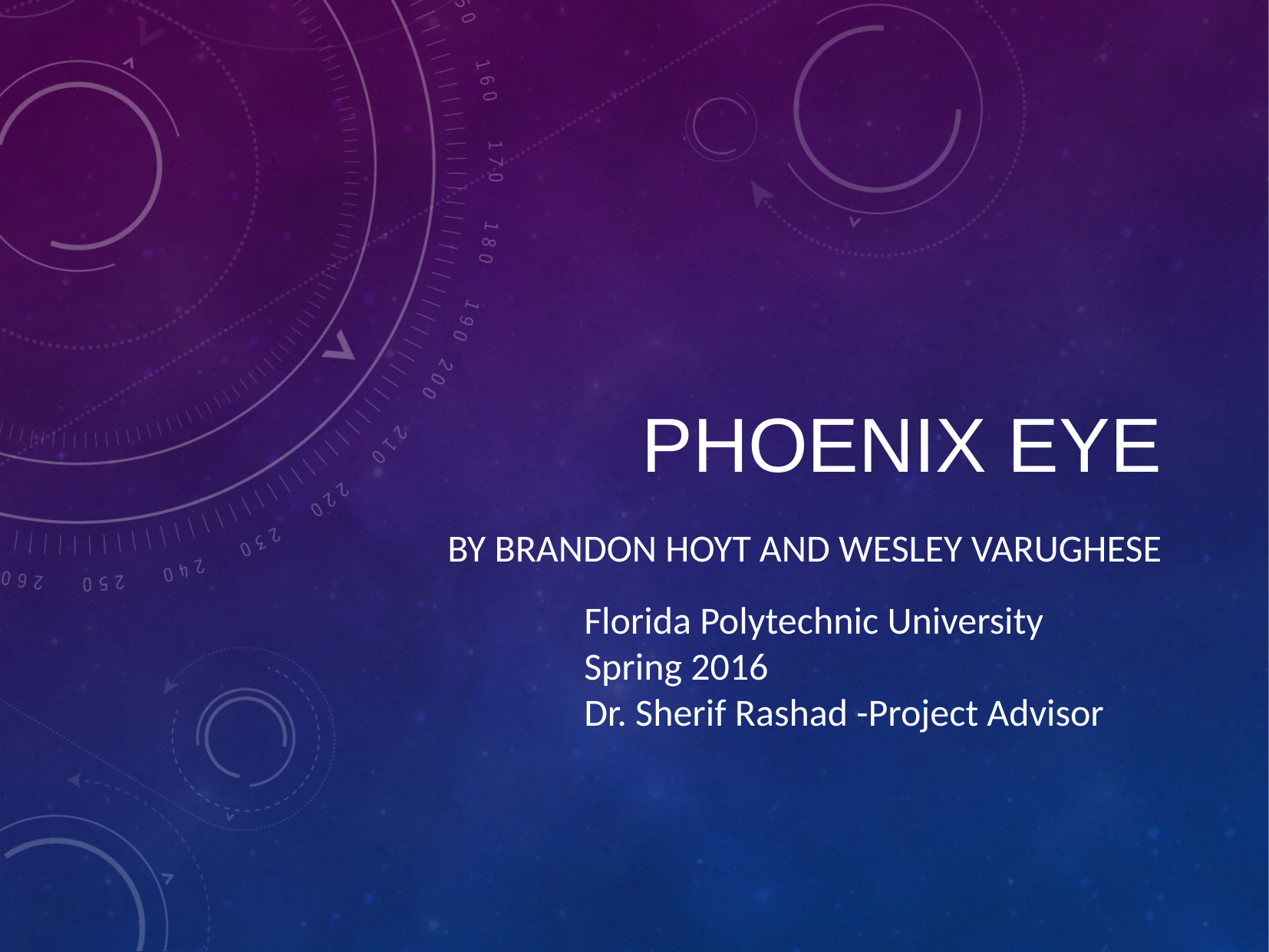

# Phoenix eye
By Brandon hoyt and Wesley varughese
Florida Polytechnic University Spring 2016
Dr. Sherif Rashad -Project Advisor